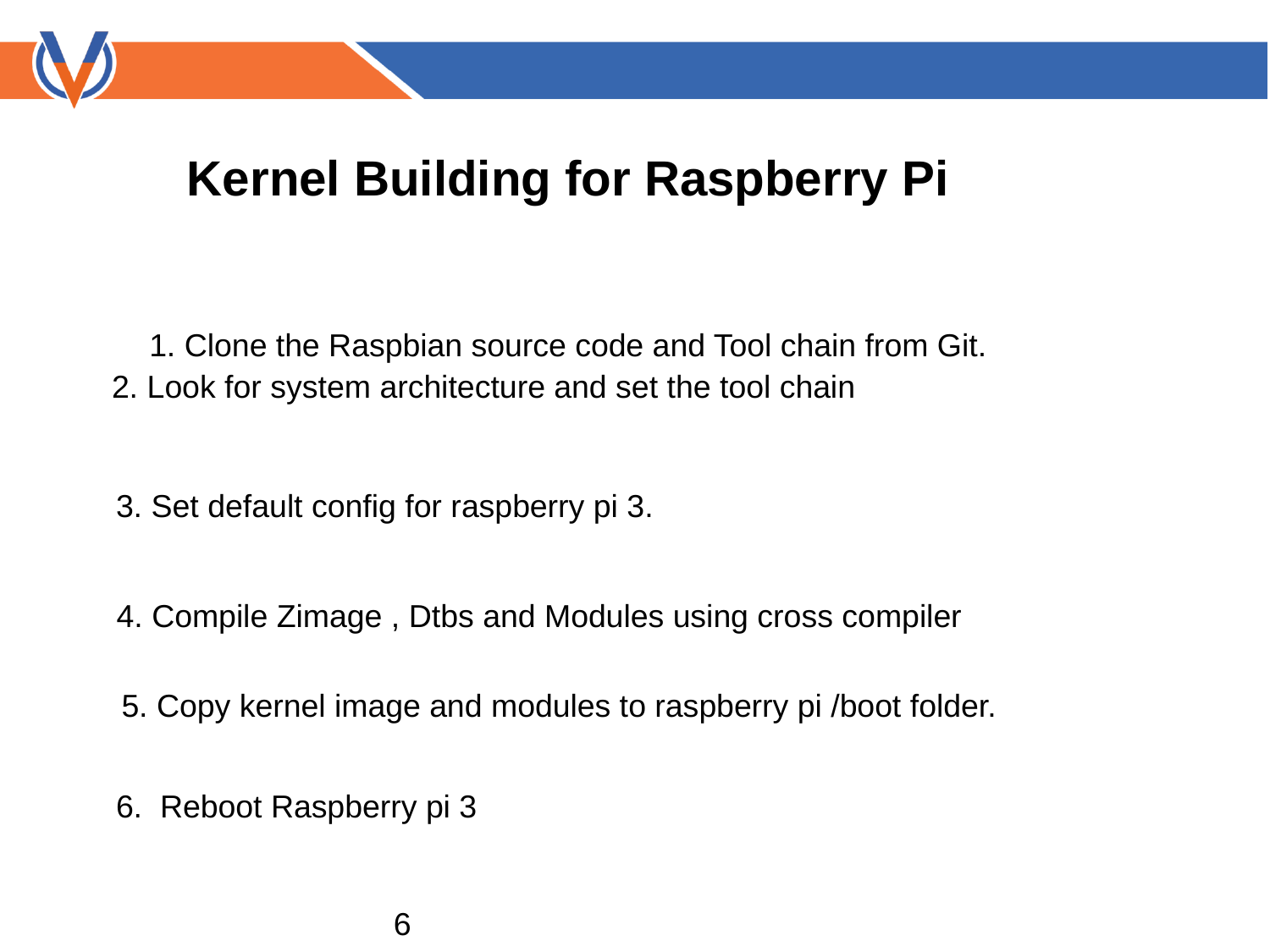

Kernel Building for Raspberry Pi

1. Clone the Raspbian source code and Tool chain from Git.

  2. Look for system architecture and set the tool chain
3. Set default config for raspberry pi 3.

  4. Compile Zimage , Dtbs and Modules using cross compiler

    5. Copy kernel image and modules to raspberry pi /boot folder.
      6.  Reboot Raspberry pi 3
								6